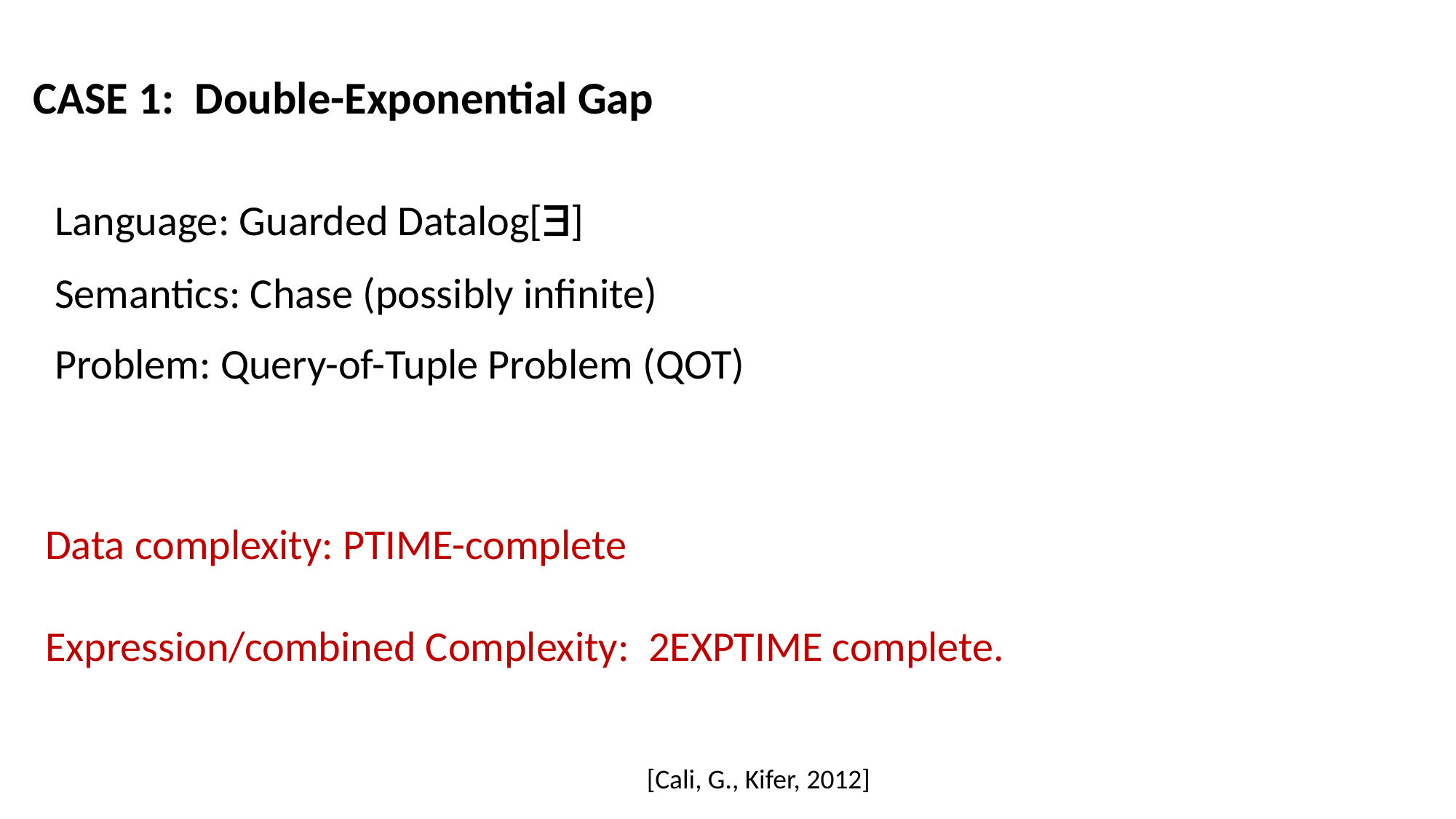

CASE 1:  Double-Exponential Gap
Language: Guarded Datalog[∃]

Semantics: Chase (possibly infinite)

Problem: Query-of-Tuple Problem (QOT)
Data complexity: PTIME-complete

Expression/combined Complexity:  2EXPTIME complete.
[Cali, G., Kifer, 2012]